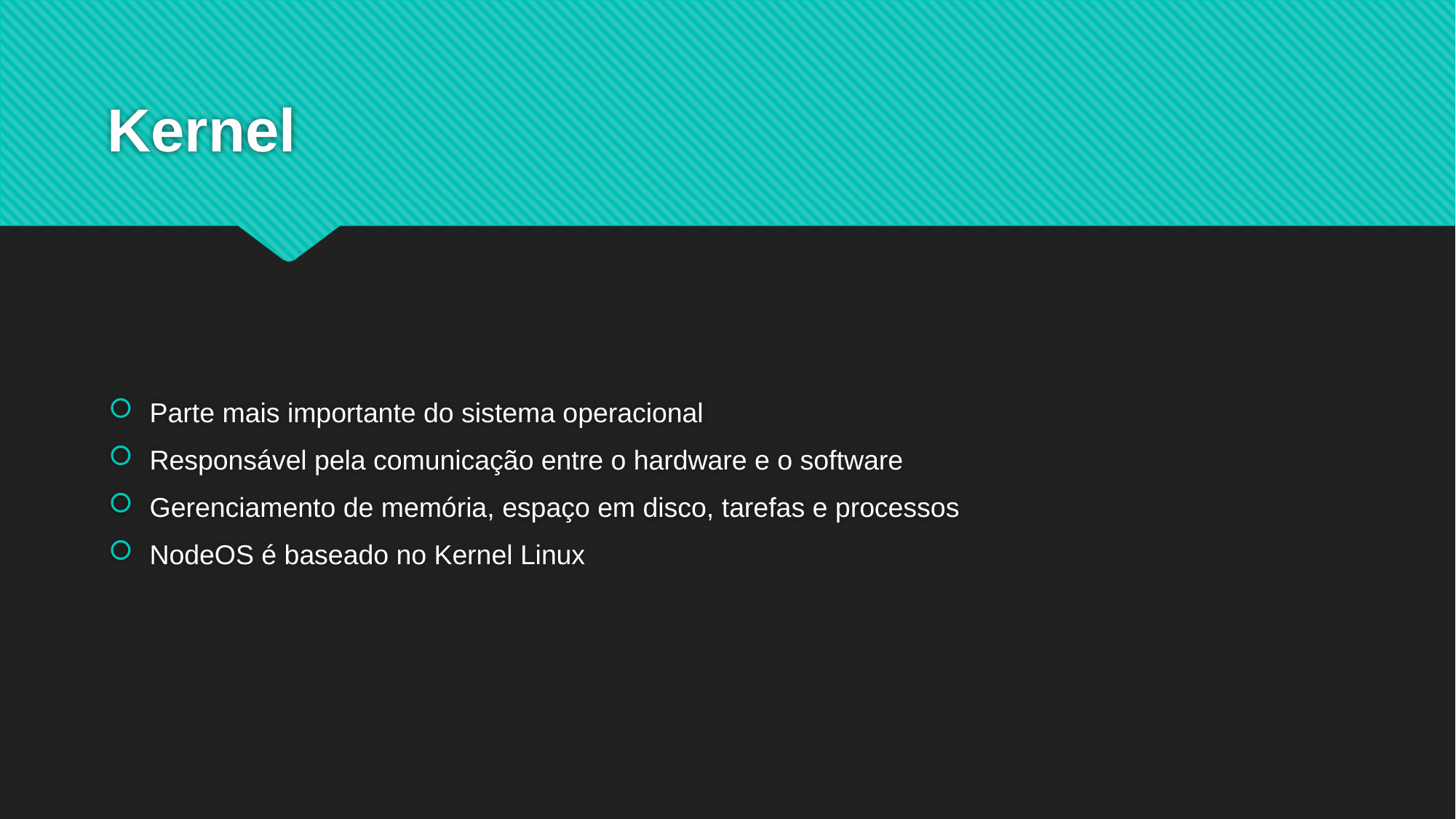

# Kernel
Parte mais importante do sistema operacional
Responsável pela comunicação entre o hardware e o software
Gerenciamento de memória, espaço em disco, tarefas e processos
NodeOS é baseado no Kernel Linux